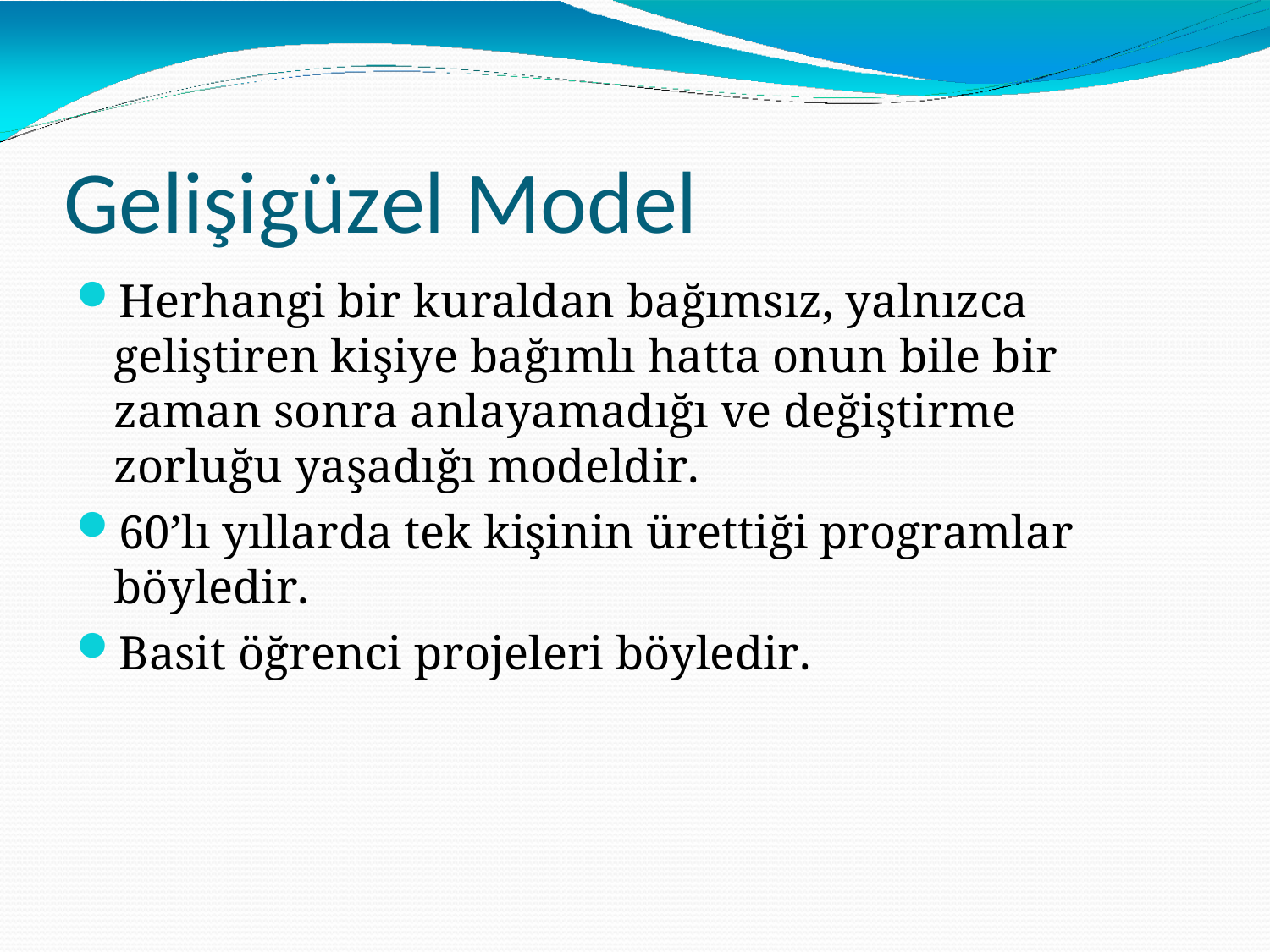

# Gelişigüzel Model
Herhangi bir kuraldan bağımsız, yalnızca geliştiren kişiye bağımlı hatta onun bile bir zaman sonra anlayamadığı ve değiştirme zorluğu yaşadığı modeldir.
60’lı yıllarda tek kişinin ürettiği programlar böyledir.
Basit öğrenci projeleri böyledir.